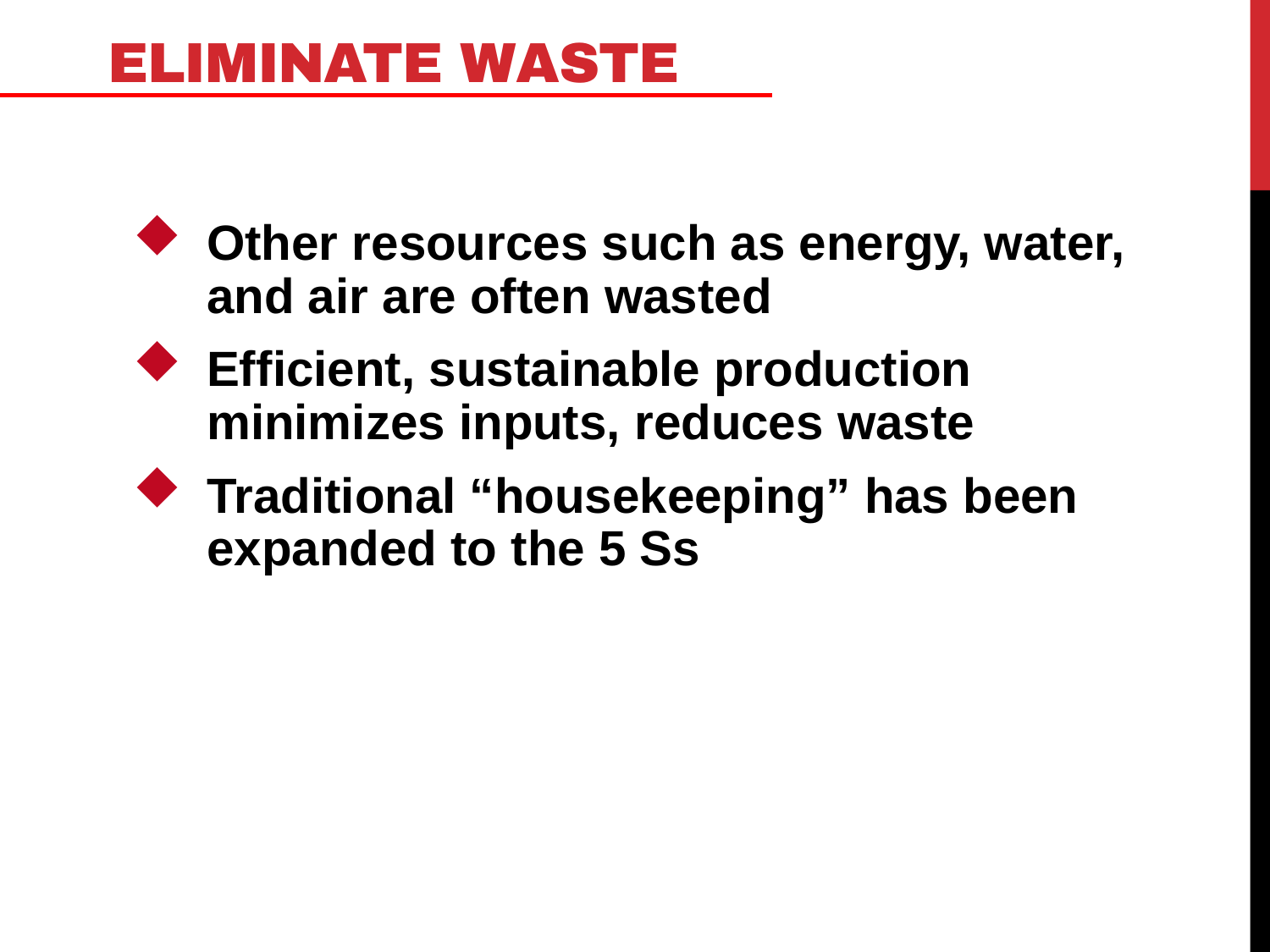

# Eliminate Waste
Other resources such as energy, water, and air are often wasted
Efficient, sustainable production minimizes inputs, reduces waste
Traditional “housekeeping” has been expanded to the 5 Ss